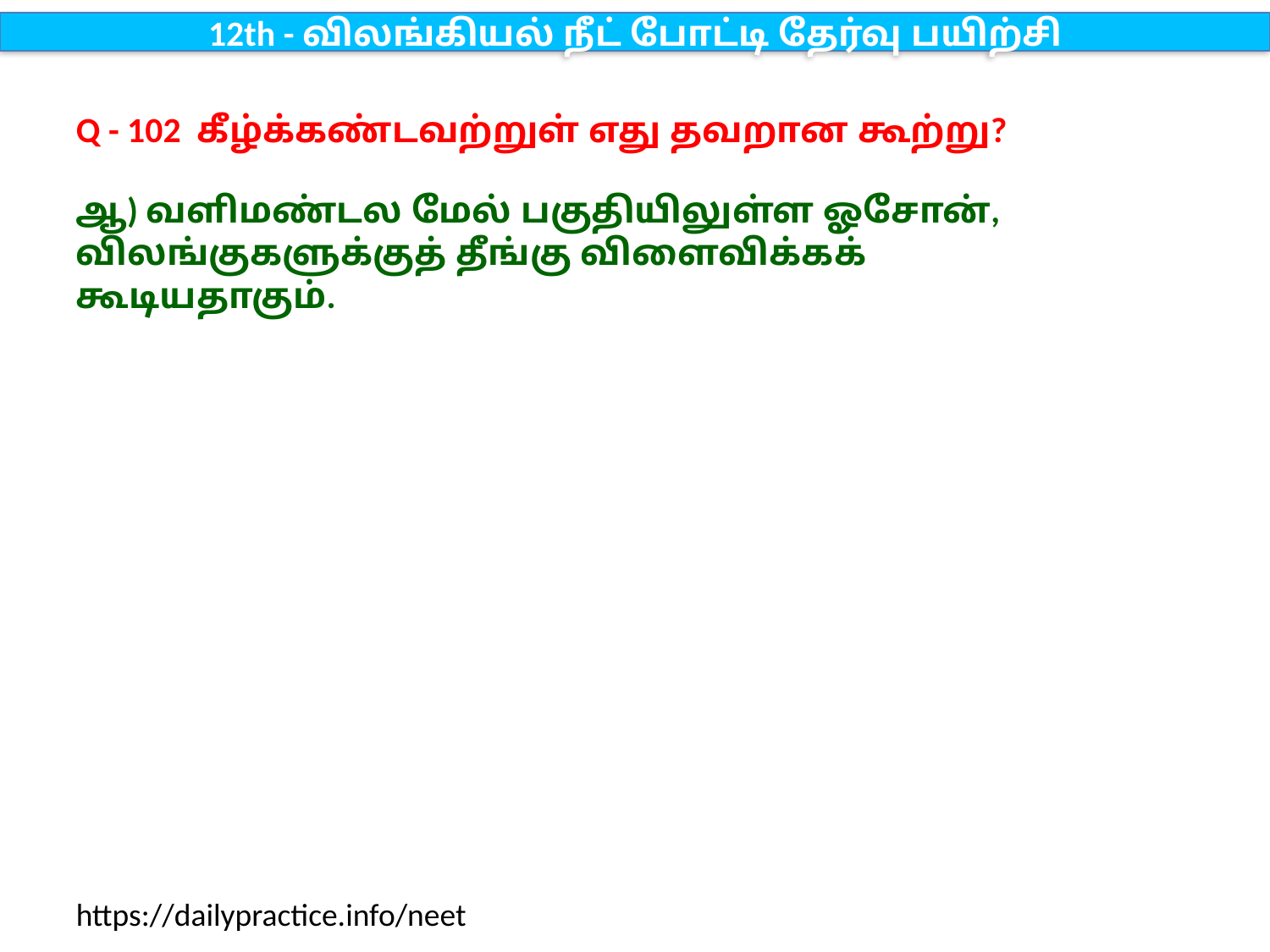

12th - விலங்கியல் நீட் போட்டி தேர்வு பயிற்சி

Q - 102  கீழ்க்கண்டவற்றுள் எது தவறான கூற்று?

ஆ) வளிமண்டல மேல் பகுதியிலுள்ள ஓசோன், விலங்குகளுக்குத் தீங்கு விளைவிக்கக் கூடியதாகும்.
https://dailypractice.info/neet